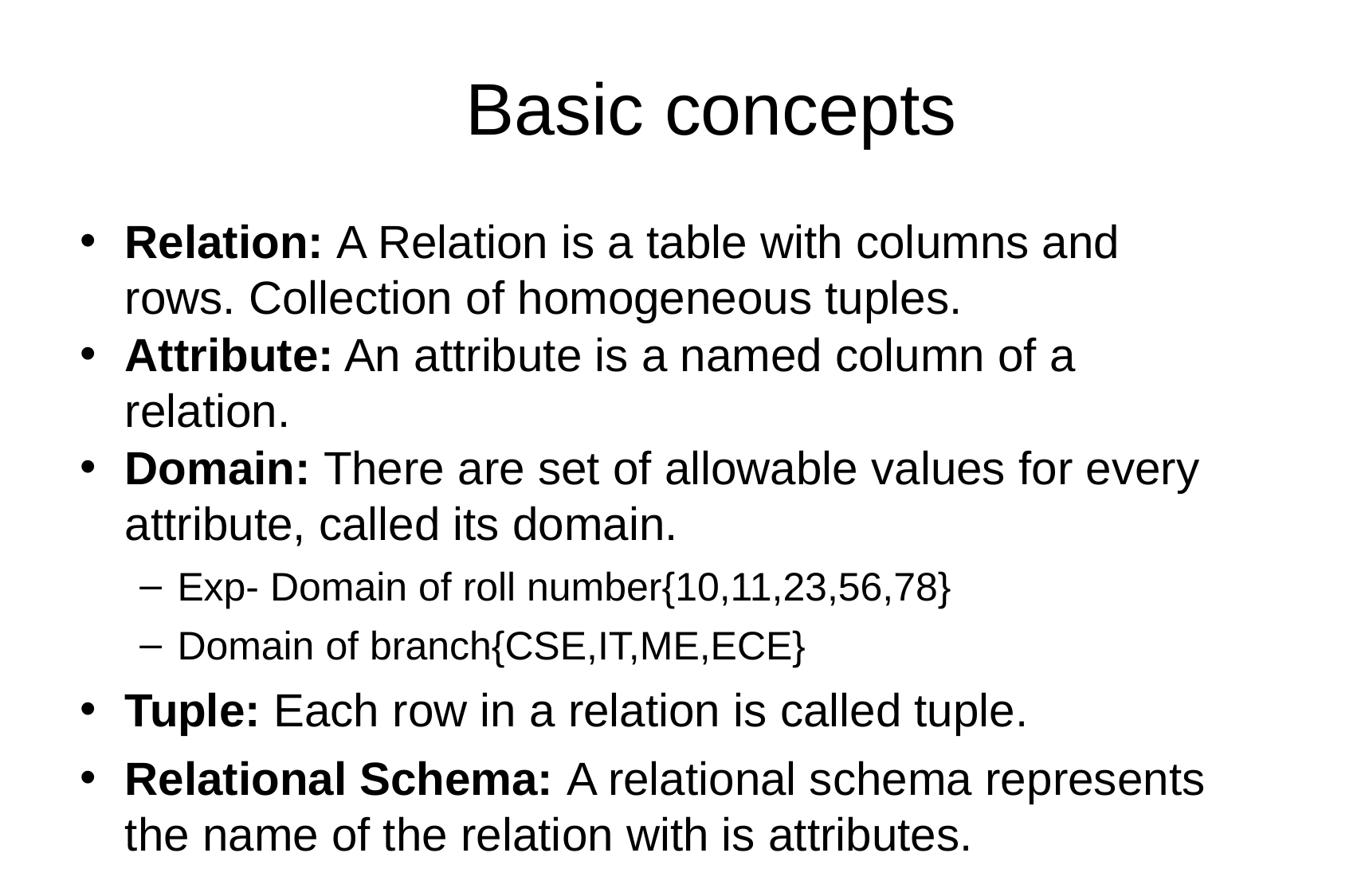

# Basic concepts
Relation: A Relation is a table with columns and rows. Collection of homogeneous tuples.
Attribute: An attribute is a named column of a relation.
Domain: There are set of allowable values for every  attribute, called its domain.
Exp- Domain of roll number{10,11,23,56,78}
Domain of branch{CSE,IT,ME,ECE}
Tuple: Each row in a relation is called tuple.
Relational Schema: A relational schema represents the name of the relation with is attributes.